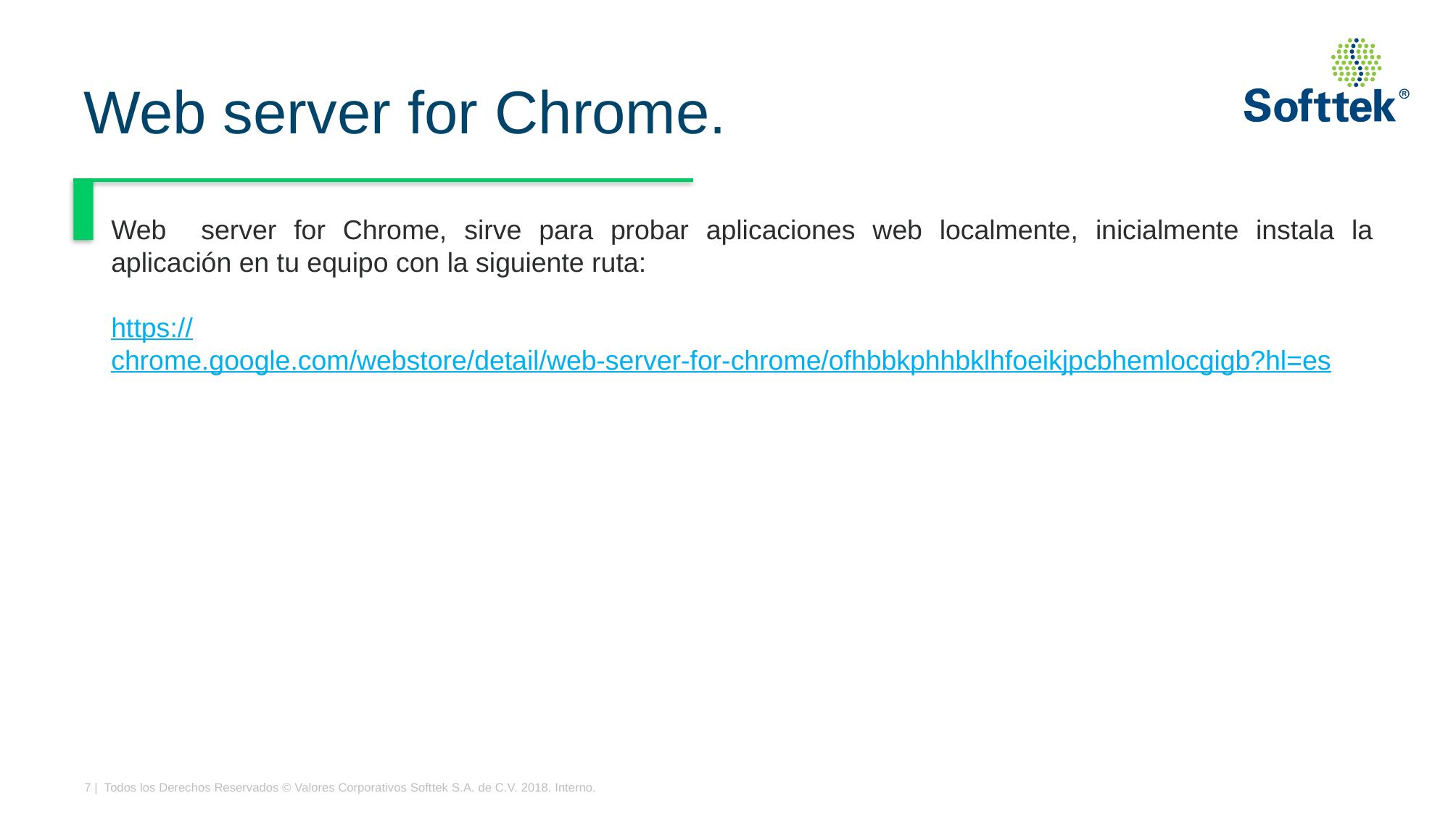

# Web server for Chrome.

Web  server for Chrome, sirve para probar aplicaciones web localmente, inicialmente instala la aplicación en tu equipo con la siguiente ruta:

https://chrome.google.com/webstore/detail/web-server-for-chrome/ofhbbkphhbklhfoeikjpcbhemlocgigb?hl=es